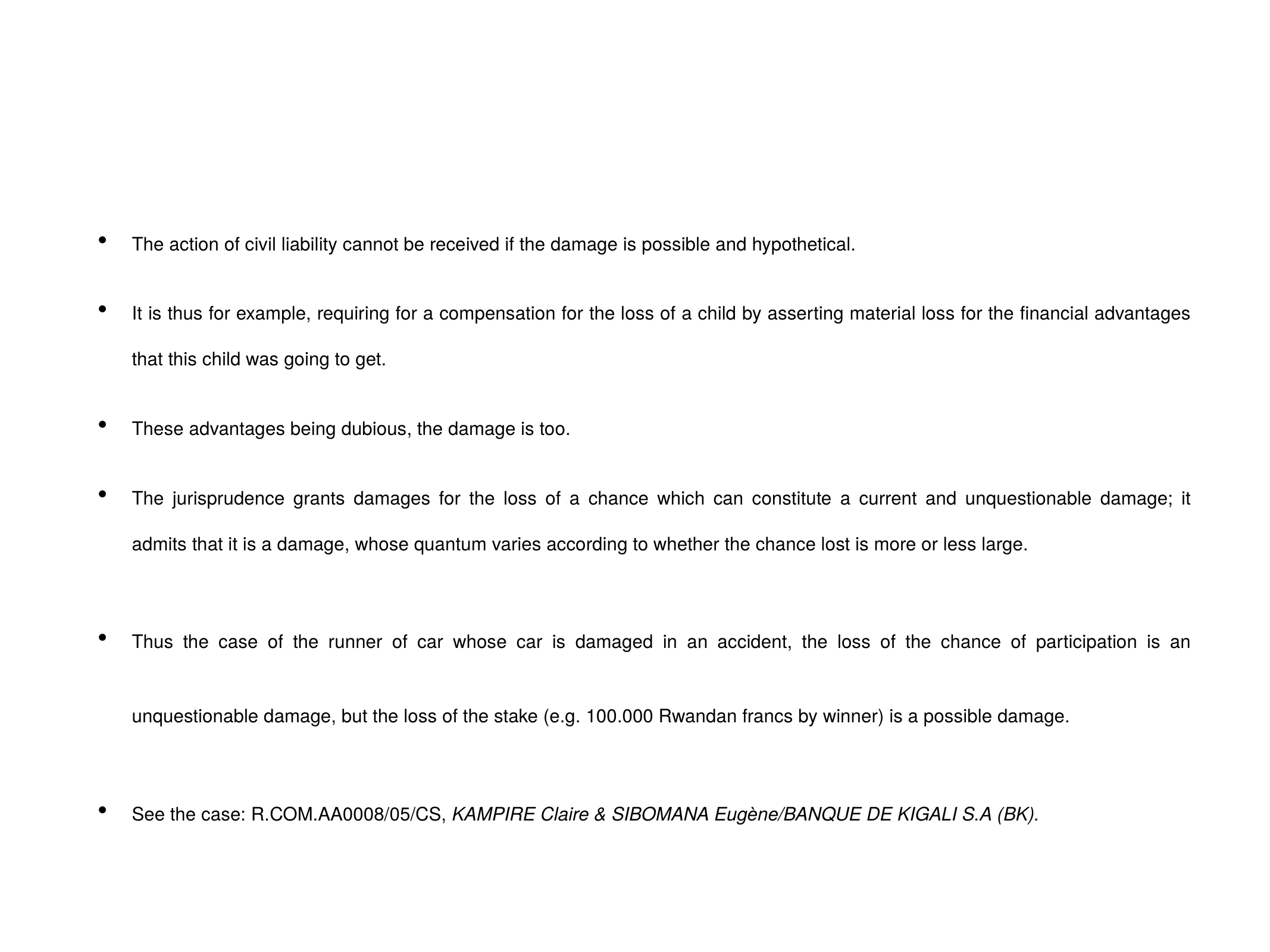

The action of civil liability cannot be received if the damage is possible and hypothetical.
It is thus for example, requiring for a compensation for the loss of a child by asserting material loss for the financial advantages that this child was going to get.
These advantages being dubious, the damage is too.
The jurisprudence grants damages for the loss of a chance which can constitute a current and unquestionable damage; it admits that it is a damage, whose quantum varies according to whether the chance lost is more or less large.
Thus the case of the runner of car whose car is damaged in an accident, the loss of the chance of participation is an unquestionable damage, but the loss of the stake (e.g. 100.000 Rwandan francs by winner) is a possible damage.
See the case: R.COM.AA0008/05/CS, KAMPIRE Claire & SIBOMANA Eugène/BANQUE DE KIGALI S.A (BK).